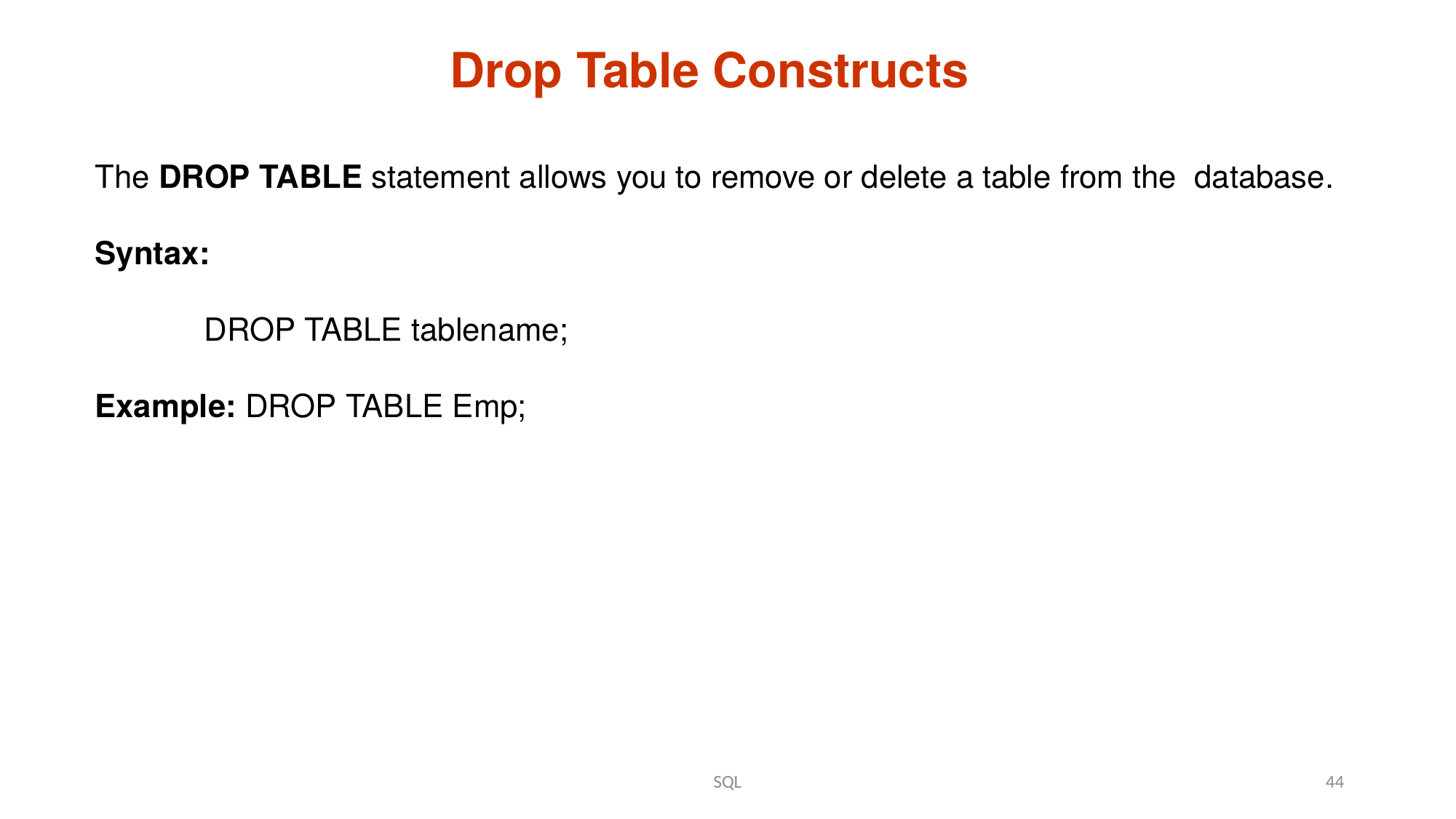

Drop Table Constructs
The DROP TABLE statement allows you to remove or delete a table from the  database.

Syntax:

	DROP TABLE tablename;

Example: DROP TABLE Emp;
SQL
44